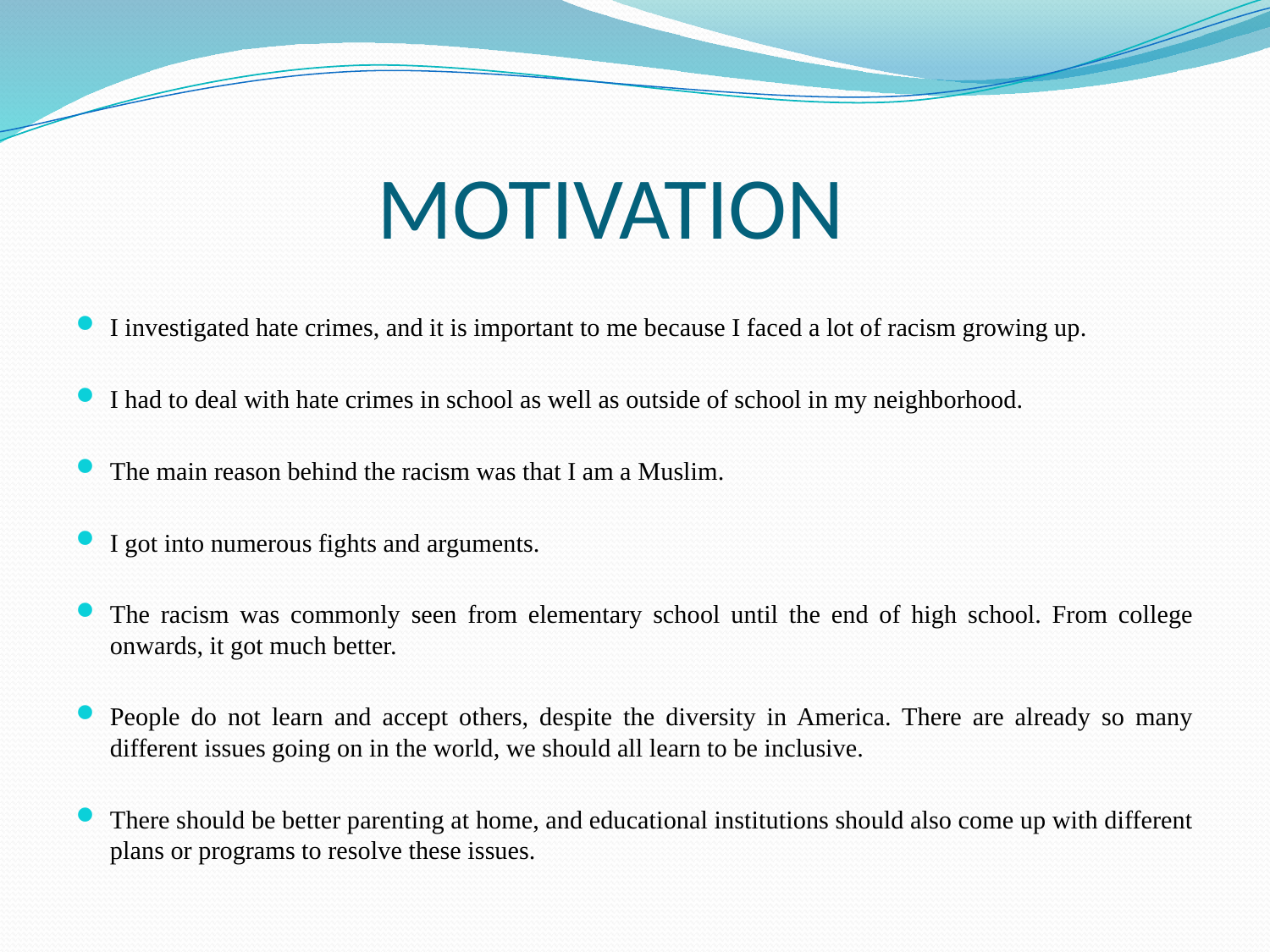

# MOTIVATION

I investigated hate crimes, and it is important to me because I faced a lot of racism growing up.

I had to deal with hate crimes in school as well as outside of school in my neighborhood.

The main reason behind the racism was that I am a Muslim.

I got into numerous fights and arguments.

The racism was commonly seen from elementary school until the end of high school. From college onwards, it got much better.

People do not learn and accept others, despite the diversity in America. There are already so many different issues going on in the world, we should all learn to be inclusive.

There should be better parenting at home, and educational institutions should also come up with different plans or programs to resolve these issues.